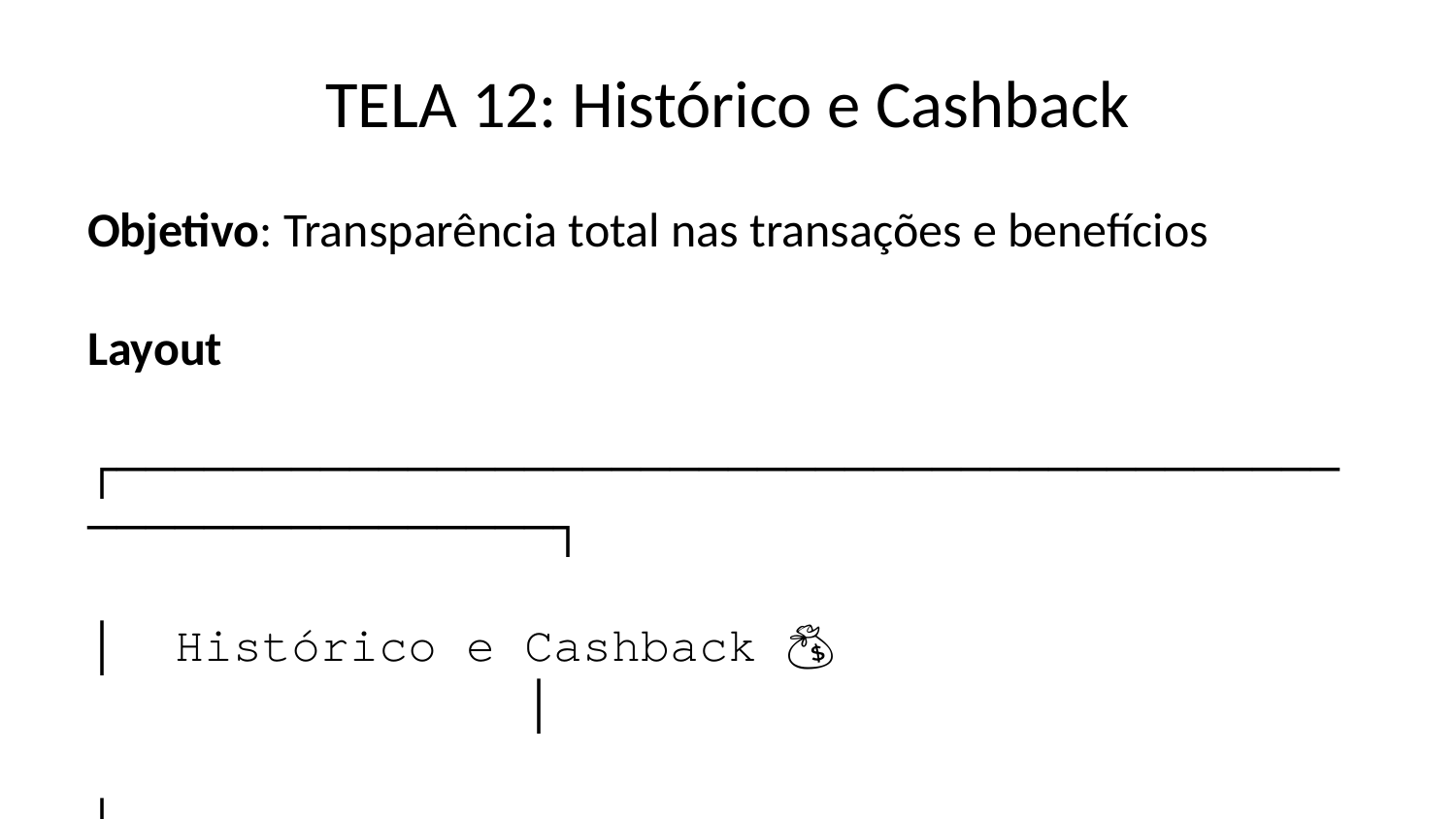

# TELA 12: Histórico e Cashback
Objetivo: Transparência total nas transações e benefícios
Layout
┌──────────────────────────────────────────────────────────┐
│  Histórico e Cashback 💰                                  │
│                                                           │
│  SALDO DE CASHBACK                                        │
│  ┌────────────────────────────────────────────────────┐ │
│  │                                                     │ │
│  │      💎 R$ 245,80                                  │ │
│  │      Saldo disponível                               │ │
│  │                                                     │ │
│  │      [Resgatar Cashback]                           │ │
│  │      Mínimo: R$ 100,00                             │ │
│  └────────────────────────────────────────────────────┘ │
│                                                           │
│  HISTÓRICO DE BUSCAS                                      │
│  [Filtrar por data] [Filtrar por companhia] [Exportar]   │
│                                                           │
│  ┌────────────────────────────────────────────────────┐ │
│  │ 📅 15/03/2024                                      │ │
│  │ GRU → GIG | GOL | R$ 450,00                       │ │
│  │ Cashback: R$ 9,00 (2%)                            │ │
│  │ [Ver detalhes] [Buscar novamente]                 │ │
│  └────────────────────────────────────────────────────┘ │
│                                                           │
│  ┌────────────────────────────────────────────────────┐ │
│  │ 📅 10/03/2024                                      │ │
│  │ GRU → MIA | LATAM | R$ 2.340,00                   │ │
│  │ Cashback: R$ 46,80 (2%)                           │ │
│  │ [Ver detalhes]                                     │ │
│  └────────────────────────────────────────────────────┘ │
│                                                           │
│  HISTÓRICO DE RESGATES                                    │
│  ┌────────────────────────────────────────────────────┐ │
│  │ 📅 01/03/2024                                      │ │
│  │ Resgate via PIX: R$ 190,00                        │ │
│  │ Status: ✅ Processado                              │ │
│  └────────────────────────────────────────────────────┘ │
└──────────────────────────────────────────────────────────┘
Elementos Visuais
Card de Saldo:
Destaque visual com gradiente
Número grande
Botão de resgate prominent
Informação de valor mínimo
Filtros:
Dropdowns e date pickers
Botão de exportar para CSV/PDF
Cards de Histórico:
Timeline visual
Informações resumidas
Badges de status
Ações secundárias